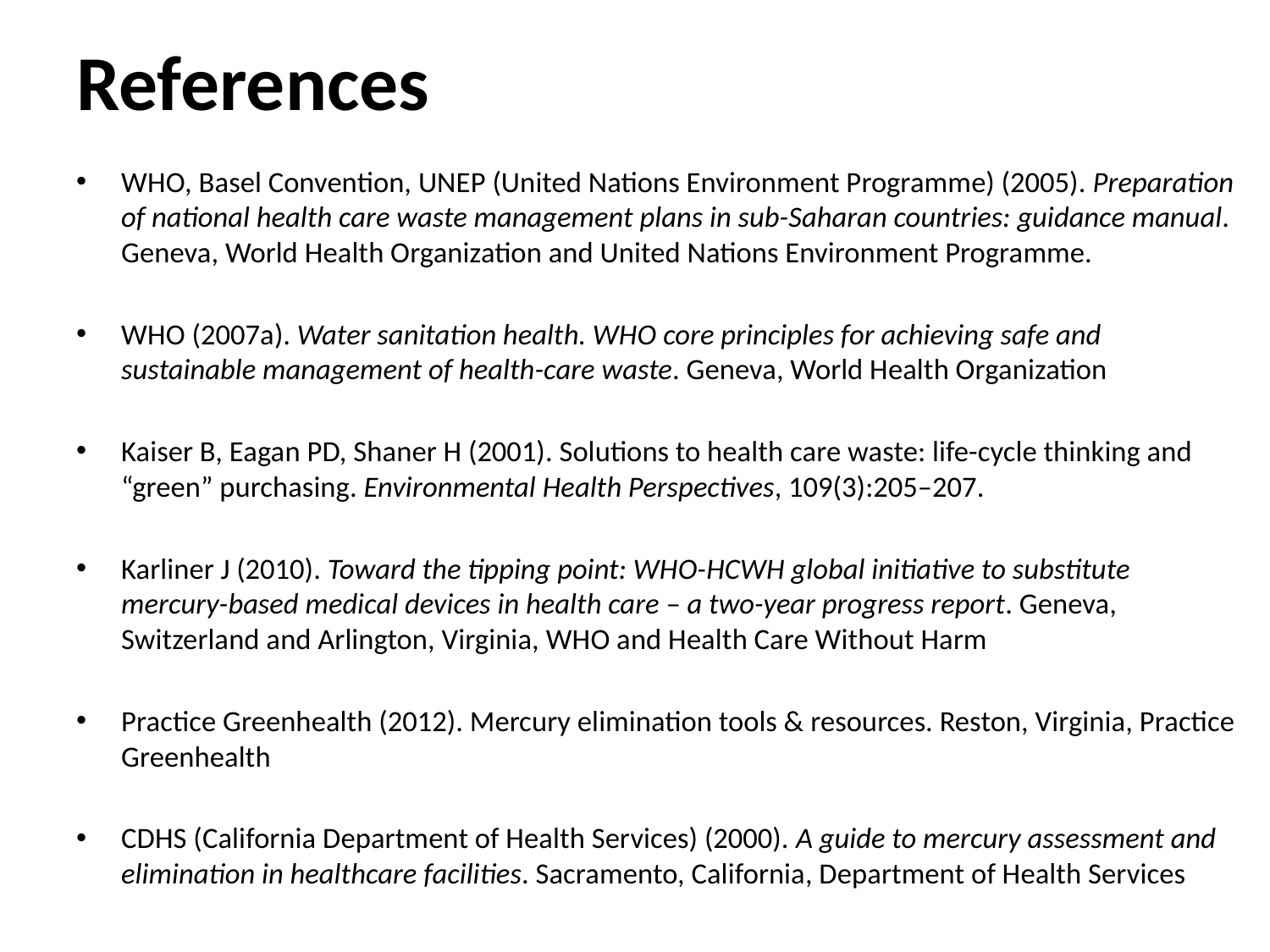

# References
WHO, Basel Convention, UNEP (United Nations Environment Programme) (2005). Preparation of national health care waste management plans in sub-Saharan countries: guidance manual. Geneva, World Health Organization and United Nations Environment Programme.

WHO (2007a). Water sanitation health. WHO core principles for achieving safe and sustainable management of health-care waste. Geneva, World Health Organization

Kaiser B, Eagan PD, Shaner H (2001). Solutions to health care waste: life-cycle thinking and “green” purchasing. Environmental Health Perspectives, 109(3):205–207.

Karliner J (2010). Toward the tipping point: WHO-HCWH global initiative to substitute mercury-based medical devices in health care – a two-year progress report. Geneva, Switzerland and Arlington, Virginia, WHO and Health Care Without Harm

Practice Greenhealth (2012). Mercury elimination tools & resources. Reston, Virginia, Practice Greenhealth

CDHS (California Department of Health Services) (2000). A guide to mercury assessment and elimination in healthcare facilities. Sacramento, California, Department of Health Services